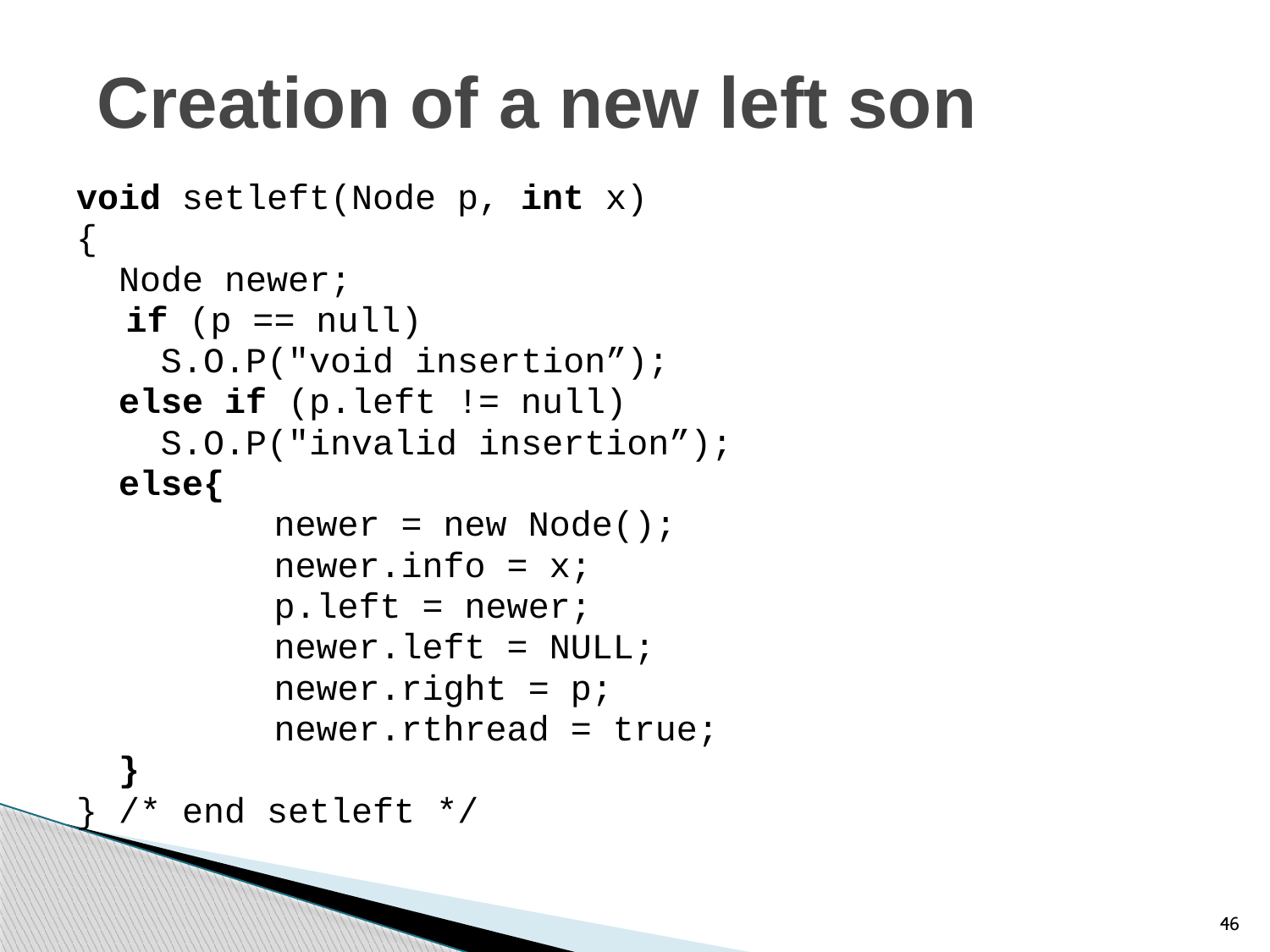

# Creation of a new left son
void setleft(Node p, int x)
{
  Node newer;
	if (p == null)
    S.O.P("void insertion”);
  else if (p.left != null)
    S.O.P("invalid insertion”);
  else{
 		 newer = new Node();
		 newer.info = x;
		 p.left = newer;
		 newer.left = NULL;
		 newer.right = p;
		 newer.rthread = true;
  }
} /* end setleft */
46